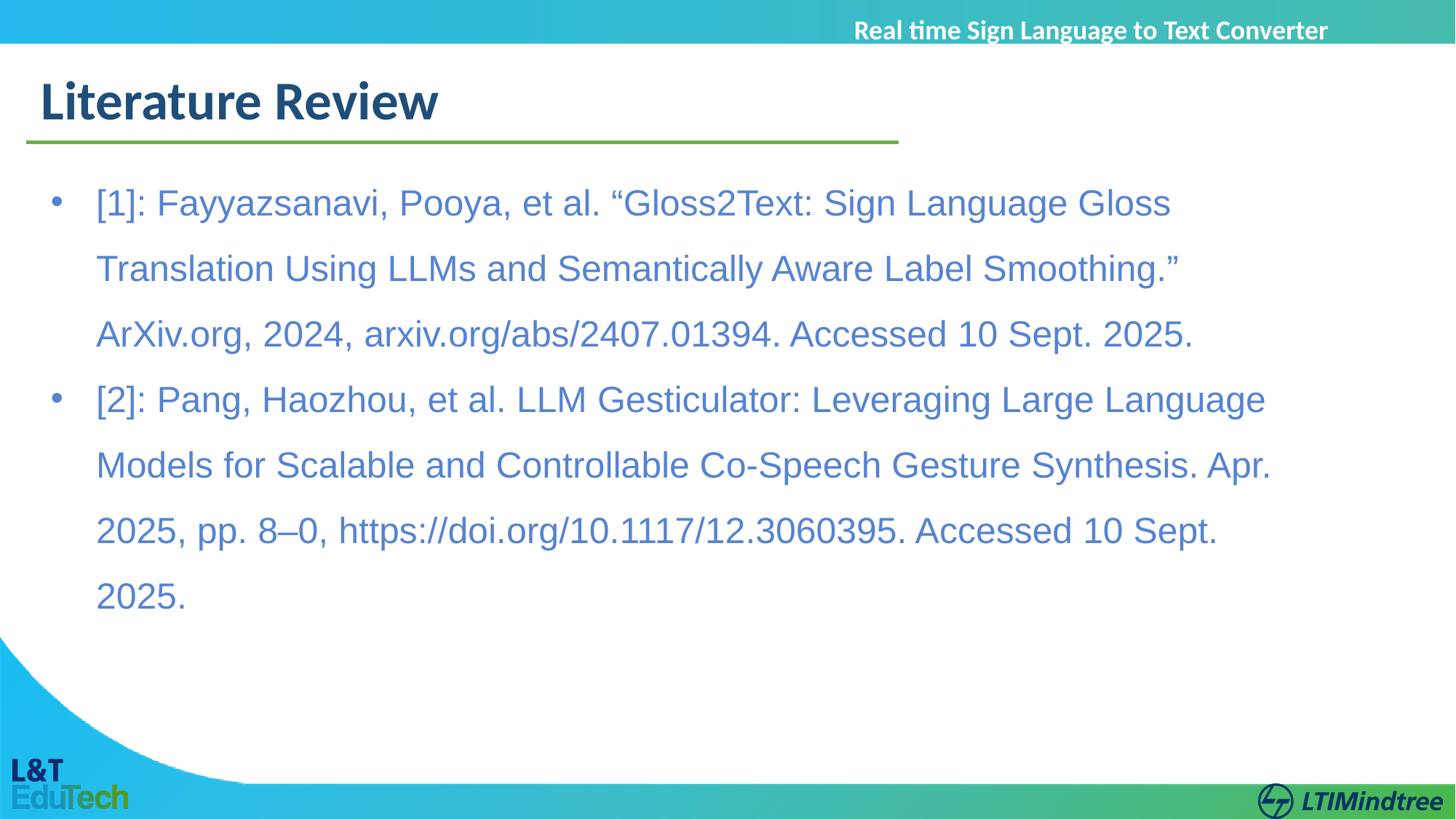

Real time Sign Language to Text Converter
using contextualization
Literature Review
[1]: Fayyazsanavi, Pooya, et al. “Gloss2Text: Sign Language Gloss Translation Using LLMs and Semantically Aware Label Smoothing.” ArXiv.org, 2024, arxiv.org/abs/2407.01394. Accessed 10 Sept. 2025.
[2]: Pang, Haozhou, et al. LLM Gesticulator: Leveraging Large Language Models for Scalable and Controllable Co-Speech Gesture Synthesis. Apr. 2025, pp. 8–0, https://doi.org/10.1117/12.3060395. Accessed 10 Sept. 2025.